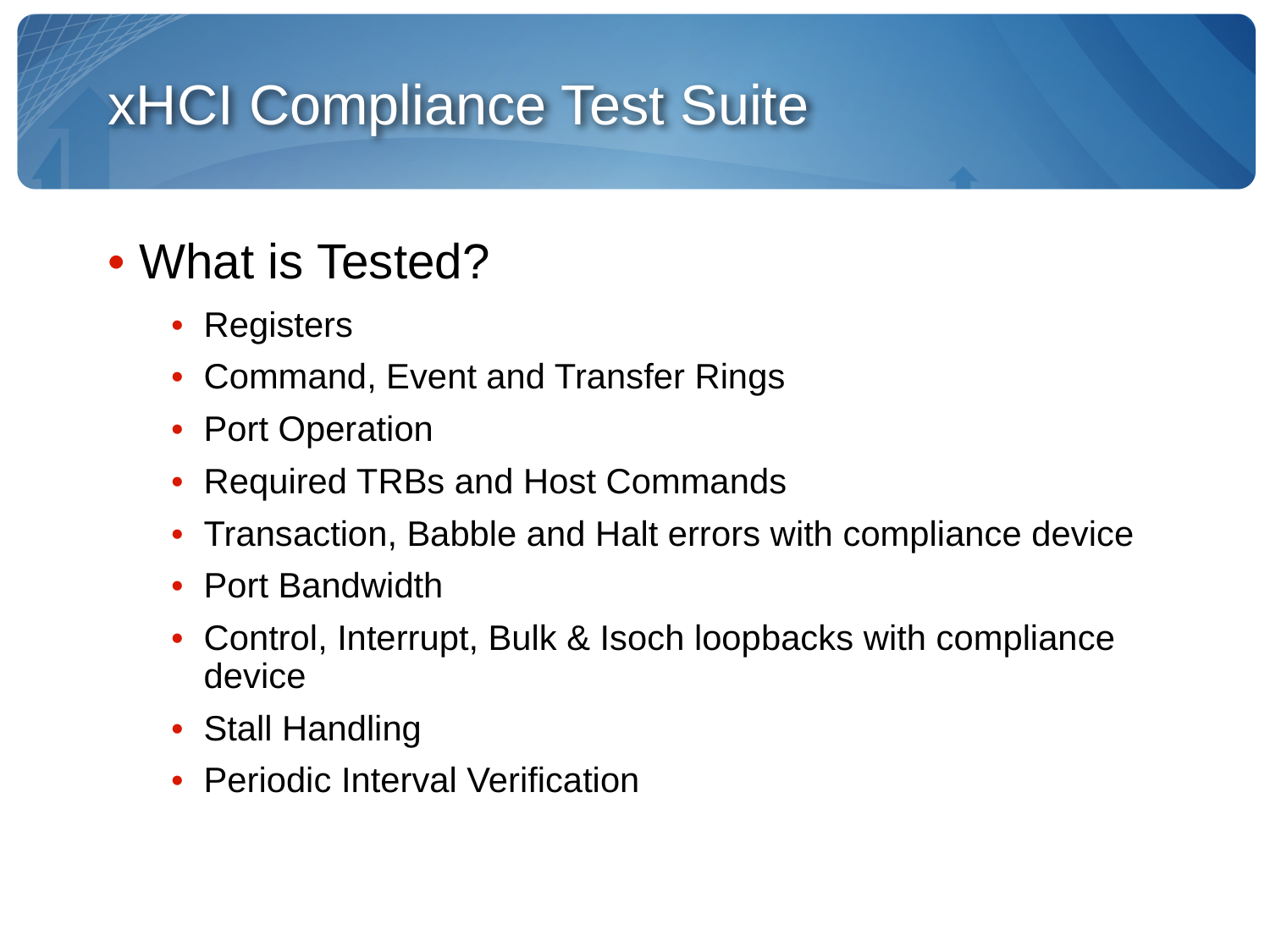

xHCI Compliance Test Suite
What is Tested?
Registers
Command, Event and Transfer Rings
Port Operation
Required TRBs and Host Commands
Transaction, Babble and Halt errors with compliance device
Port Bandwidth
Control, Interrupt, Bulk & Isoch loopbacks with compliance device
Stall Handling
Periodic Interval Verification